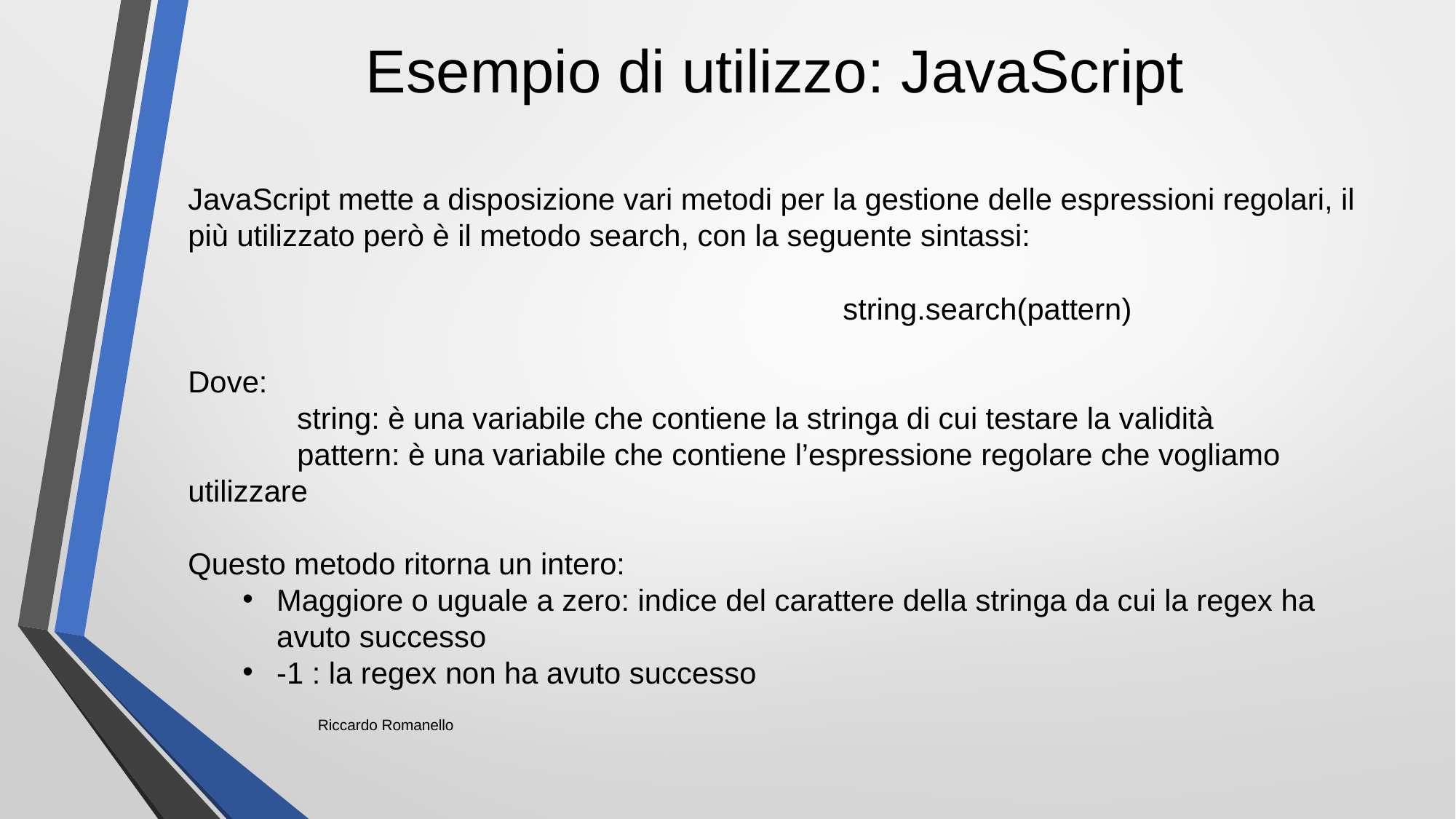

# Esempio di utilizzo: JavaScript
JavaScript mette a disposizione vari metodi per la gestione delle espressioni regolari, il più utilizzato però è il metodo search, con la seguente sintassi:

						string.search(pattern)

Dove:
	string: è una variabile che contiene la stringa di cui testare la validità
	pattern: è una variabile che contiene l’espressione regolare che vogliamo utilizzare

Questo metodo ritorna un intero:
Maggiore o uguale a zero: indice del carattere della stringa da cui la regex ha avuto successo
-1 : la regex non ha avuto successo

Riccardo Romanello